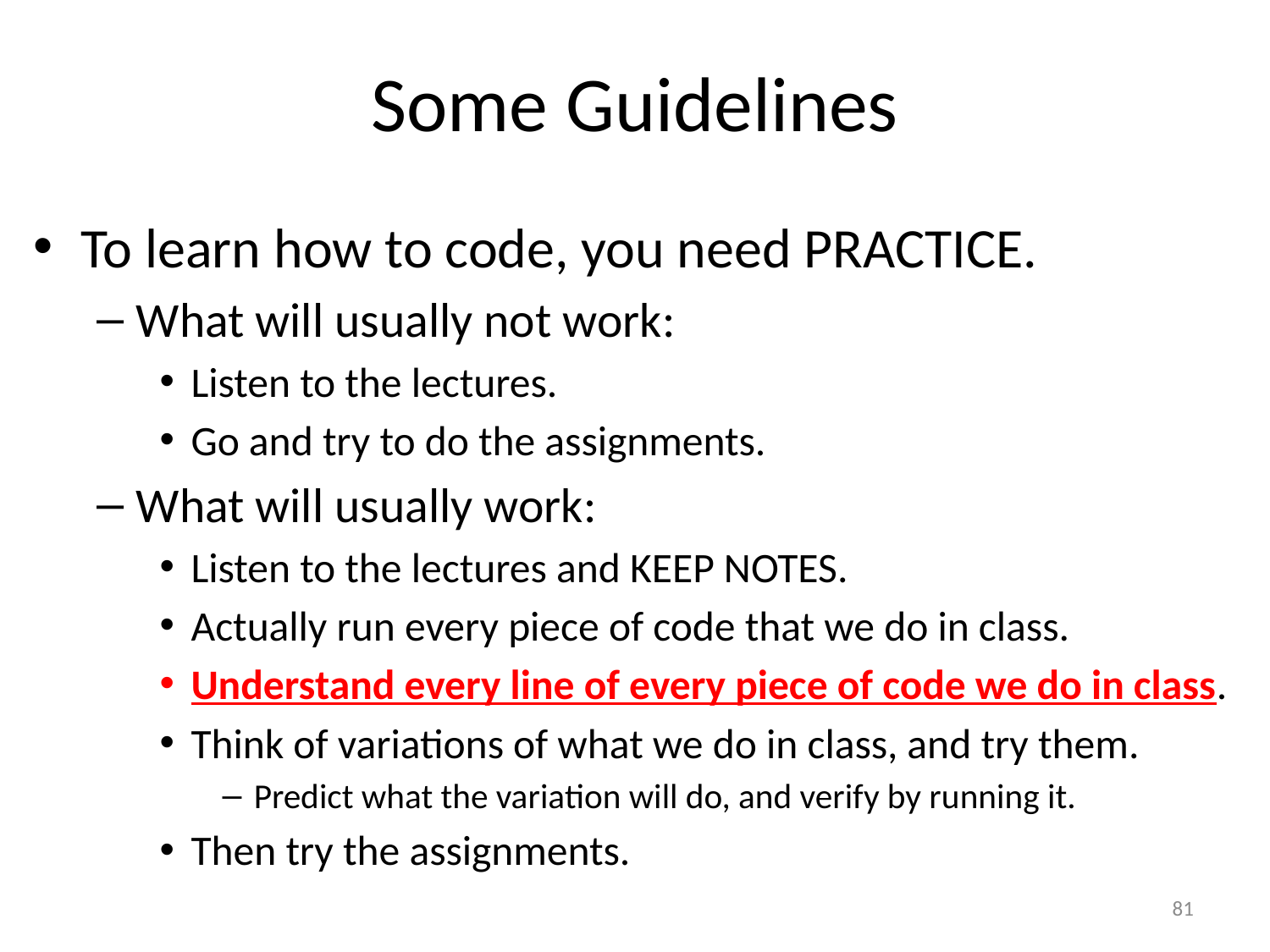

# Some Guidelines
To learn how to code, you need PRACTICE.
What will usually not work:
Listen to the lectures.
Go and try to do the assignments.
What will usually work:
Listen to the lectures and KEEP NOTES.
Actually run every piece of code that we do in class.
Understand every line of every piece of code we do in class.
Think of variations of what we do in class, and try them.
Predict what the variation will do, and verify by running it.
Then try the assignments.

81